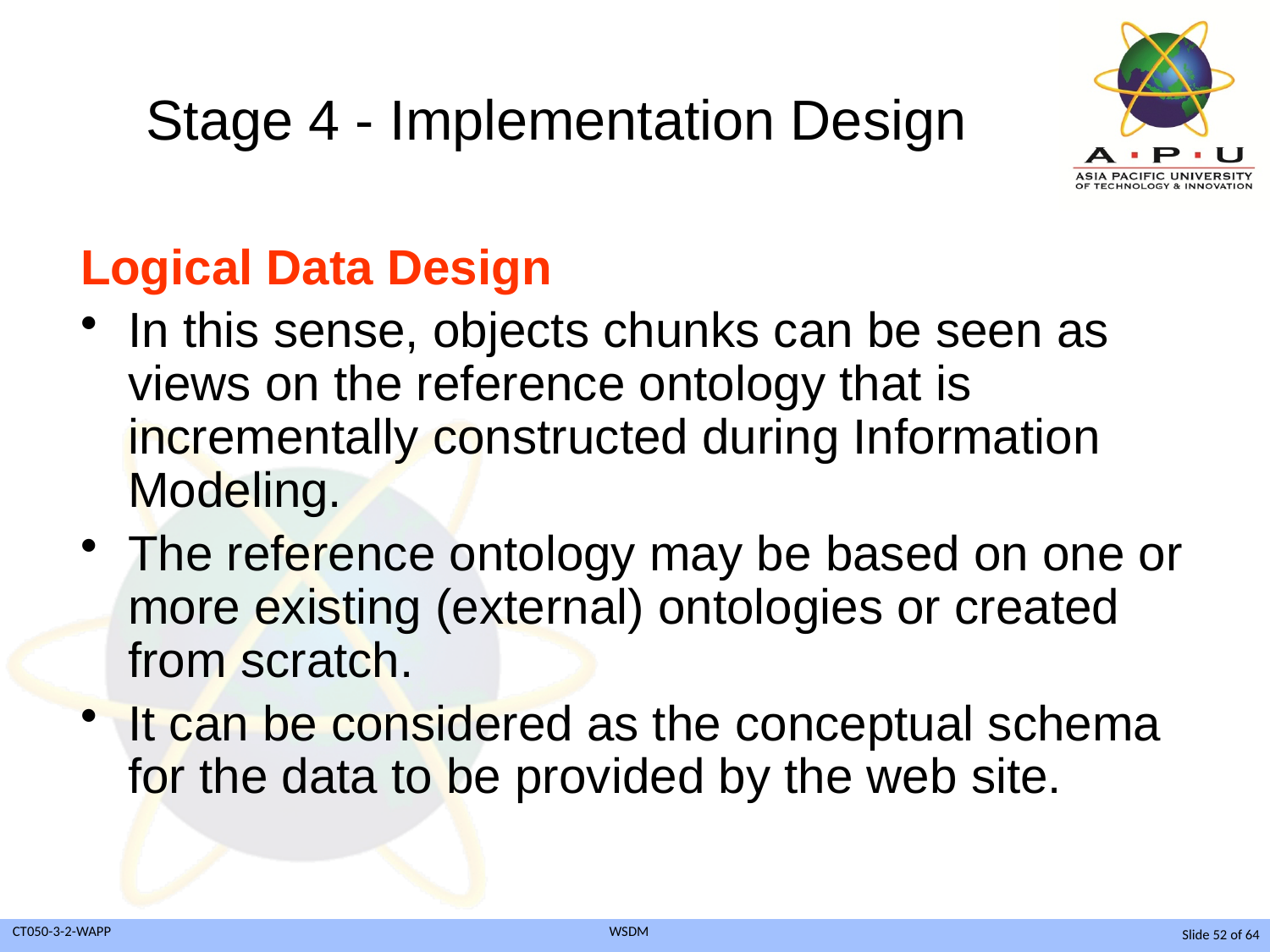

# Stage 4 - Implementation Design
Logical Data Design
In this sense, objects chunks can be seen as views on the reference ontology that is incrementally constructed during Information Modeling.
The reference ontology may be based on one or more existing (external) ontologies or created from scratch.
It can be considered as the conceptual schema for the data to be provided by the web site.